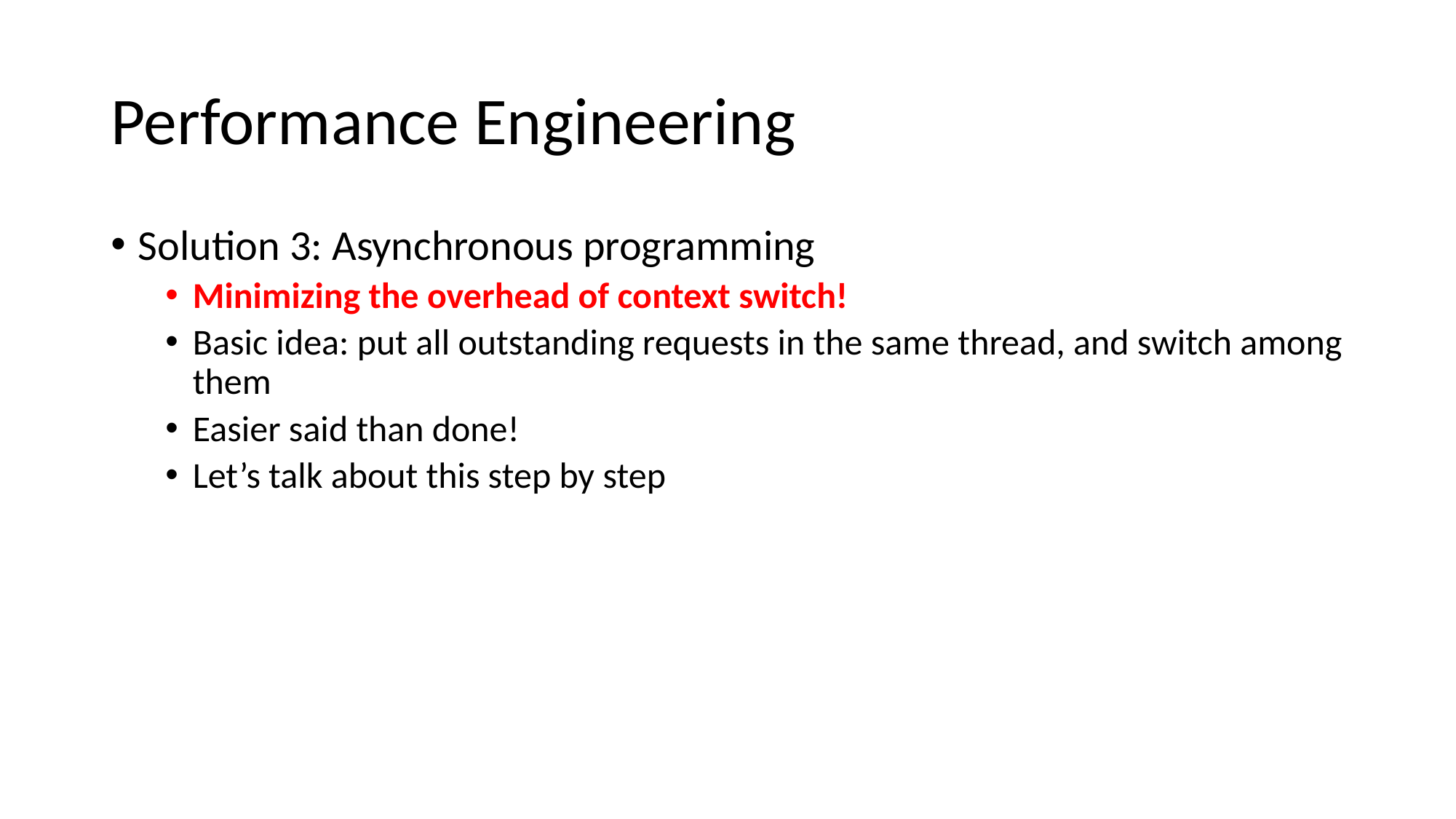

# Performance Engineering
Solution 3: Asynchronous programming
Minimizing the overhead of context switch!
Basic idea: put all outstanding requests in the same thread, and switch among them
Easier said than done!
Let’s talk about this step by step